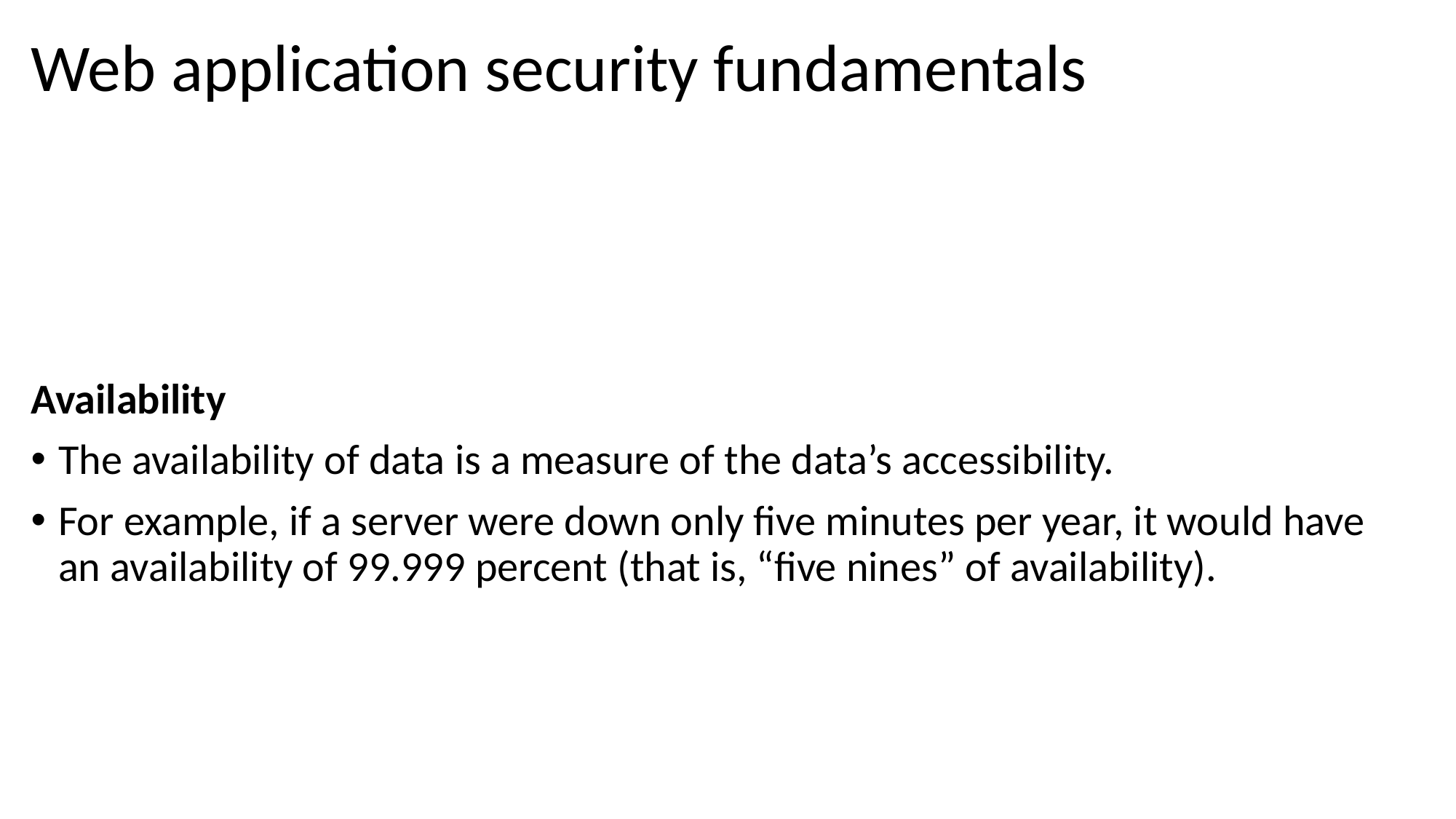

# Web application security fundamentals
Availability
The availability of data is a measure of the data’s accessibility.
For example, if a server were down only five minutes per year, it would have an availability of 99.999 percent (that is, “five nines” of availability).